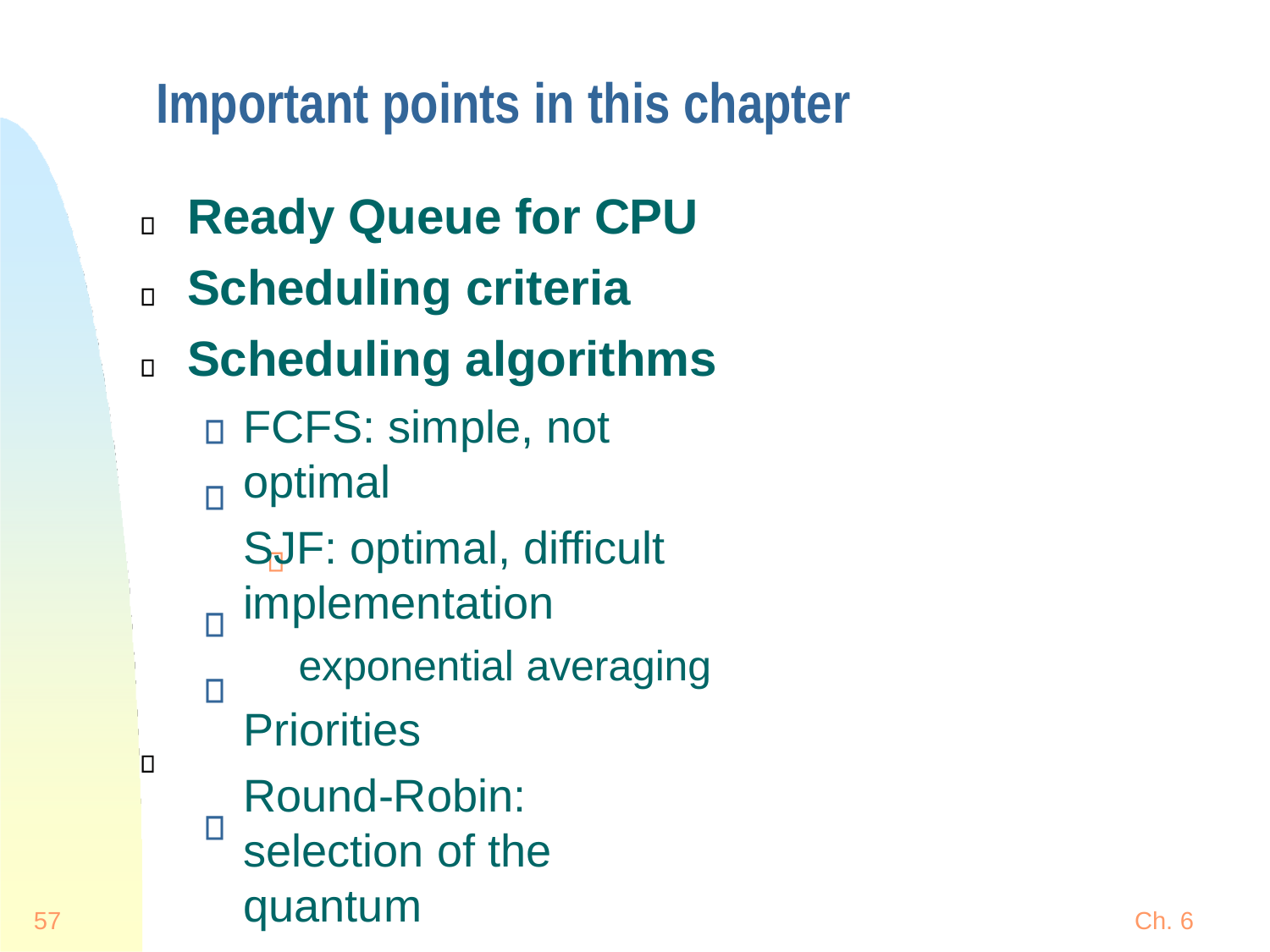

# Important points in this chapter
Ready Queue for CPU  Scheduling criteria  Scheduling algorithms
FCFS: simple, not optimal
SJF: optimal, difficult implementation
exponential averaging
Priorities
Round-Robin: selection of the quantum
Algorithm evaluation, queuing theory,
Little's formula

57
Ch. 6